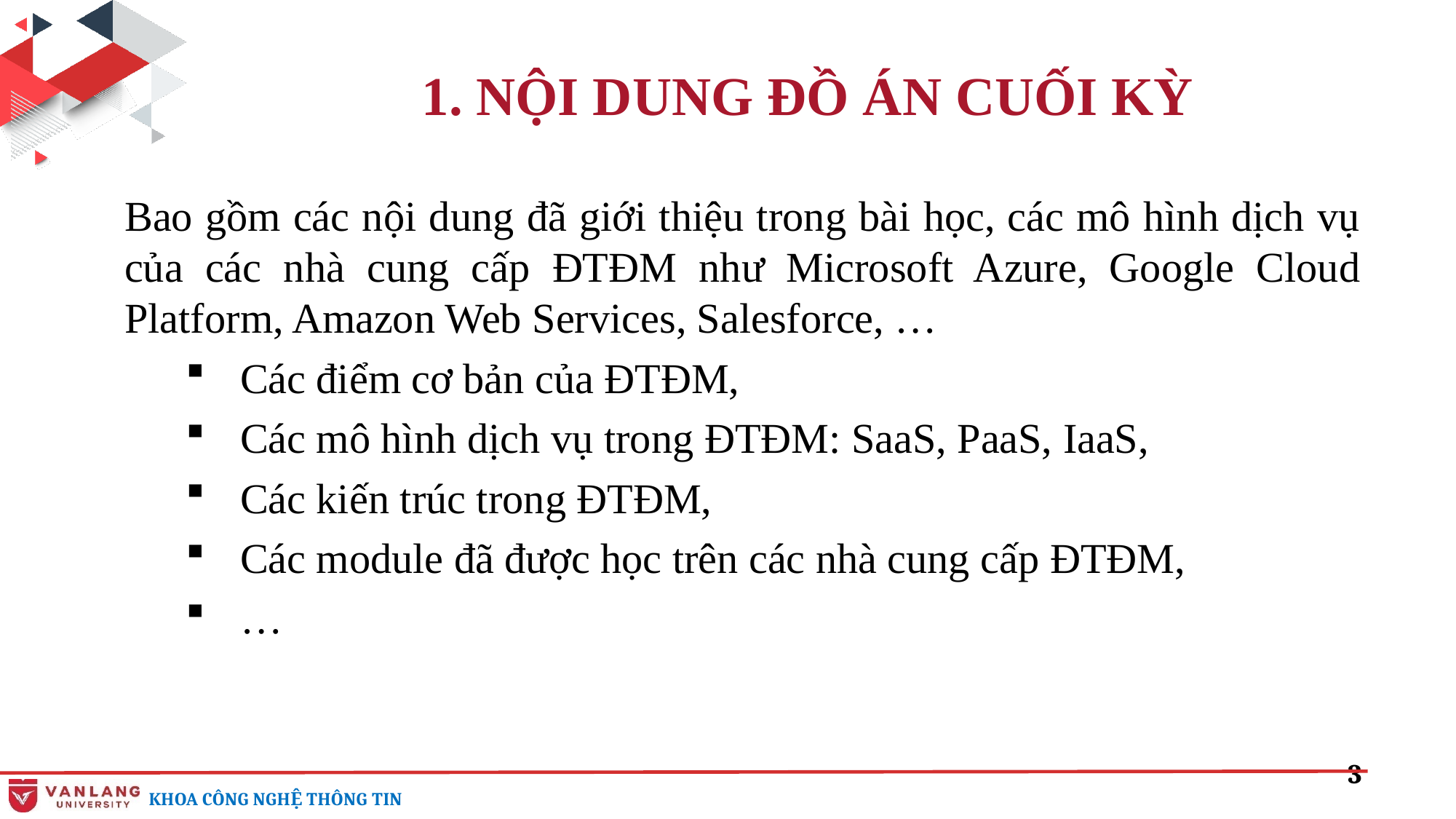

1. NỘI DUNG ĐỒ ÁN CUỐI KỲ
Bao gồm các nội dung đã giới thiệu trong bài học, các mô hình dịch vụ của các nhà cung cấp ĐTĐM như Microsoft Azure, Google Cloud Platform, Amazon Web Services, Salesforce, …
Các điểm cơ bản của ĐTĐM,
Các mô hình dịch vụ trong ĐTĐM: SaaS, PaaS, IaaS,
Các kiến trúc trong ĐTĐM,
Các module đã được học trên các nhà cung cấp ĐTĐM,
…